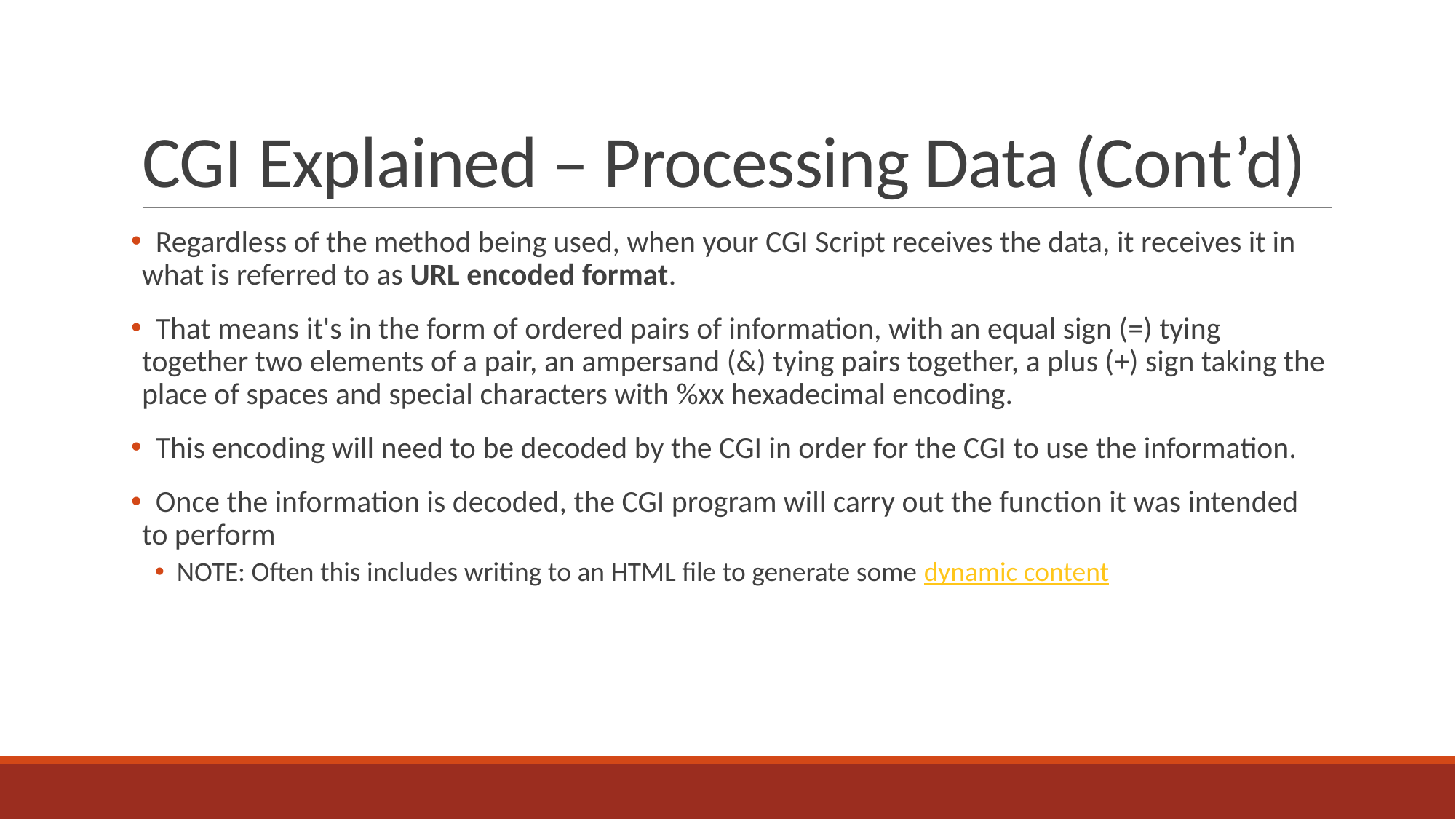

# CGI Explained – Processing Data (Cont’d)
  Regardless of the method being used, when your CGI Script receives the data, it receives it in what is referred to as URL encoded format.
  That means it's in the form of ordered pairs of information, with an equal sign (=) tying together two elements of a pair, an ampersand (&) tying pairs together, a plus (+) sign taking the place of spaces and special characters with %xx hexadecimal encoding.
  This encoding will need to be decoded by the CGI in order for the CGI to use the information.
  Once the information is decoded, the CGI program will carry out the function it was intended to perform
NOTE: Often this includes writing to an HTML file to generate some dynamic content